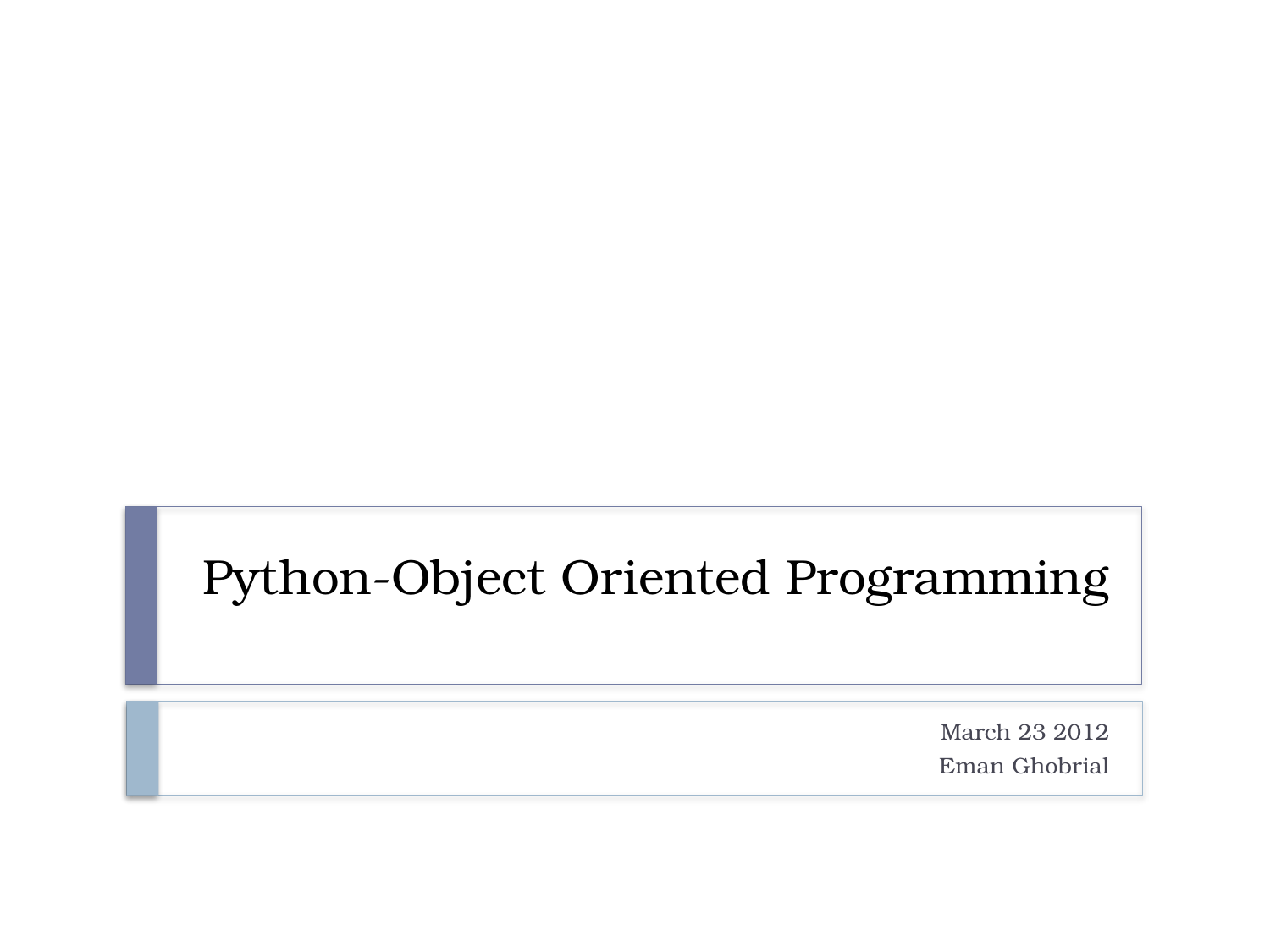

# Python-Object Oriented Programming
March 23 2012
Eman Ghobrial